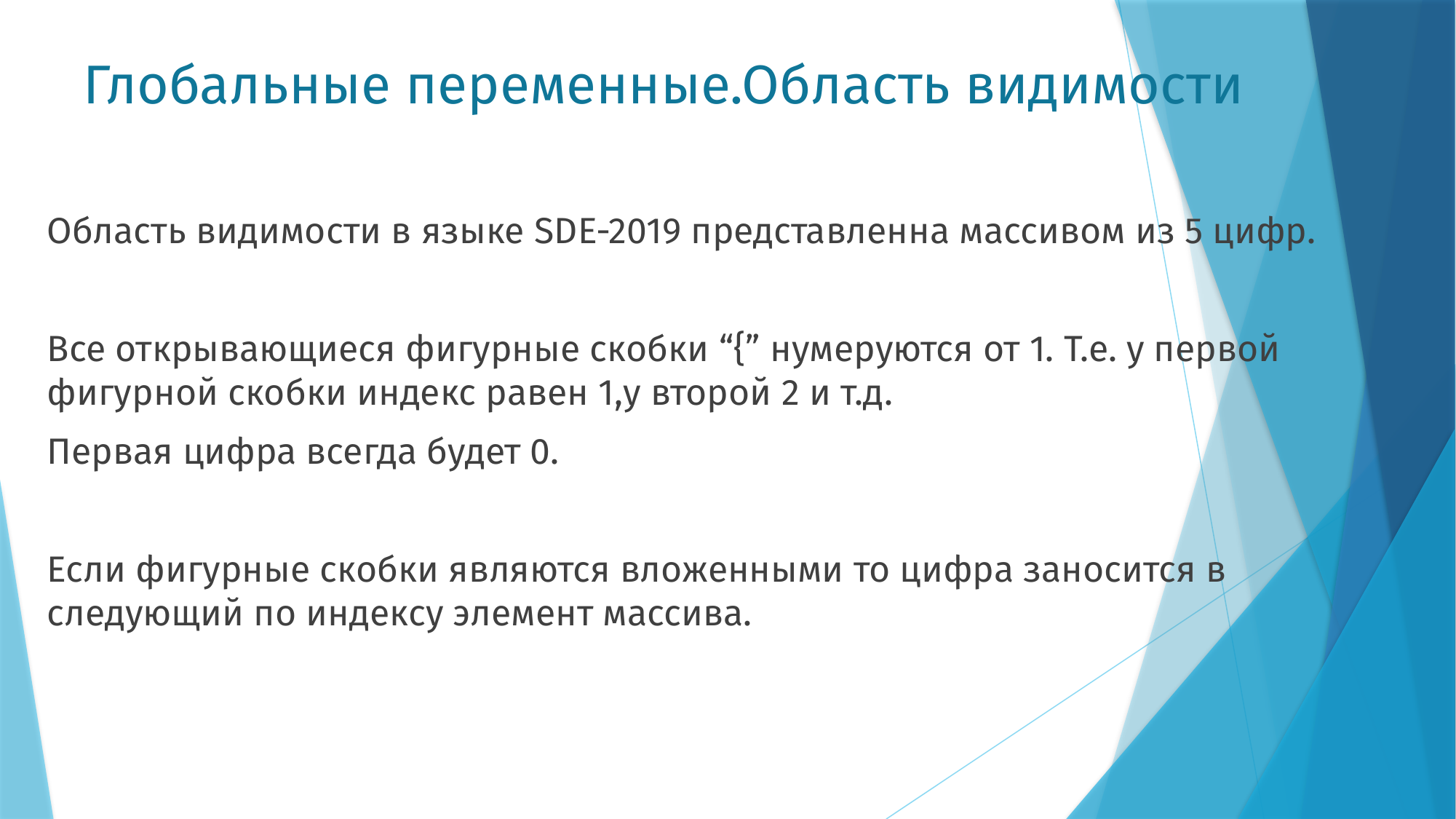

# Глобальные переменные.Область видимости
Область видимости в языке SDE-2019 представленна массивом из 5 цифр.

Все открывающиеся фигурные скобки “{” нумеруются от 1. Т.е. у первой фигурной скобки индекс равен 1,у второй 2 и т.д.
Первая цифра всегда будет 0.

Если фигурные скобки являются вложенными то цифра заносится в следующий по индексу элемент массива.